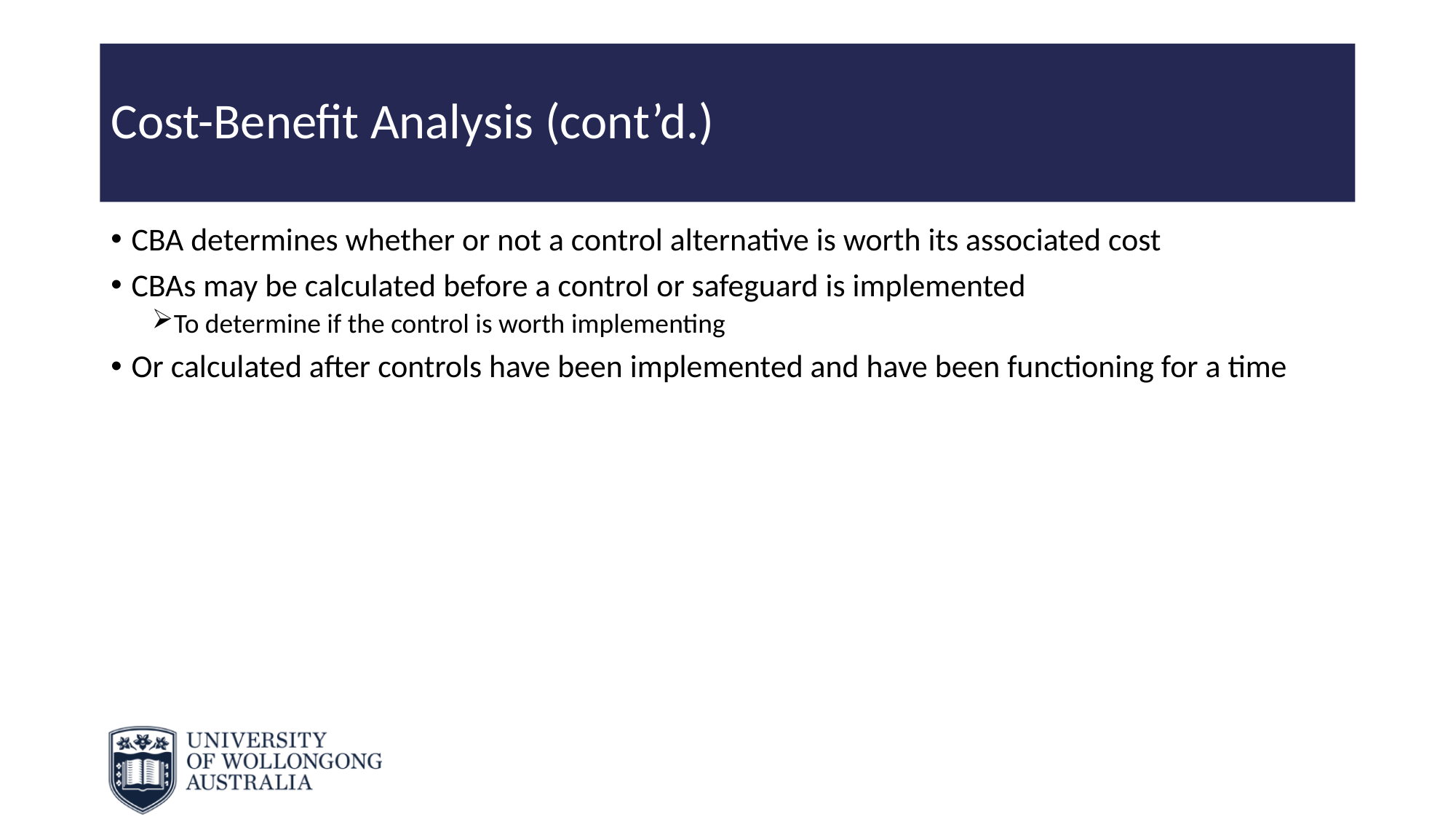

# Cost-Benefit Analysis (cont’d.)
CBA determines whether or not a control alternative is worth its associated cost
CBAs may be calculated before a control or safeguard is implemented
To determine if the control is worth implementing
Or calculated after controls have been implemented and have been functioning for a time